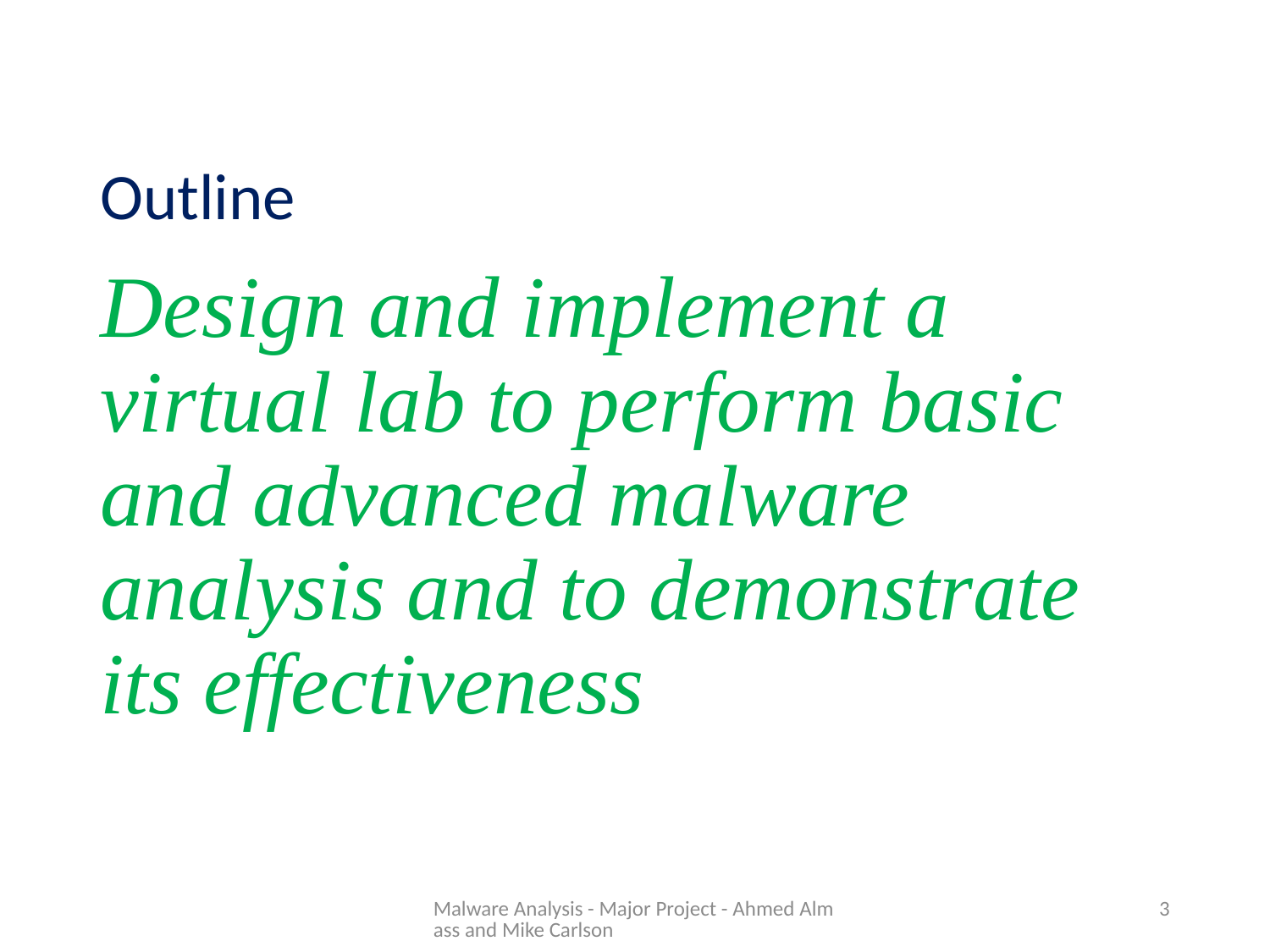

# Outline
Design and implement a virtual lab to perform basic and advanced malware analysis and to demonstrate its effectiveness
Malware Analysis - Major Project - Ahmed Almass and Mike Carlson
3